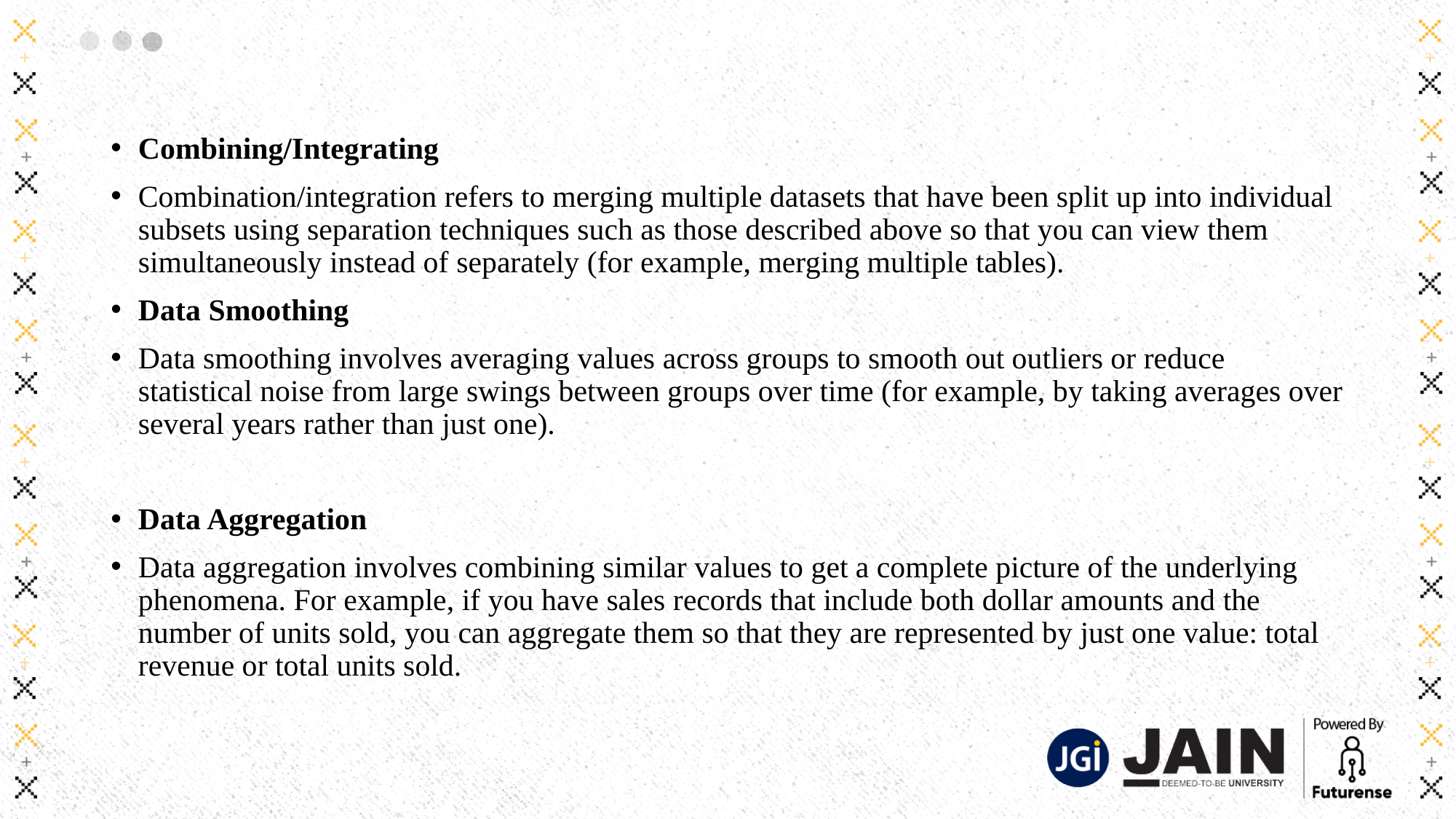

#
Combining/Integrating
Combination/integration refers to merging multiple datasets that have been split up into individual subsets using separation techniques such as those described above so that you can view them simultaneously instead of separately (for example, merging multiple tables).
Data Smoothing
Data smoothing involves averaging values across groups to smooth out outliers or reduce statistical noise from large swings between groups over time (for example, by taking averages over several years rather than just one).

Data Aggregation
Data aggregation involves combining similar values to get a complete picture of the underlying phenomena. For example, if you have sales records that include both dollar amounts and the number of units sold, you can aggregate them so that they are represented by just one value: total revenue or total units sold.